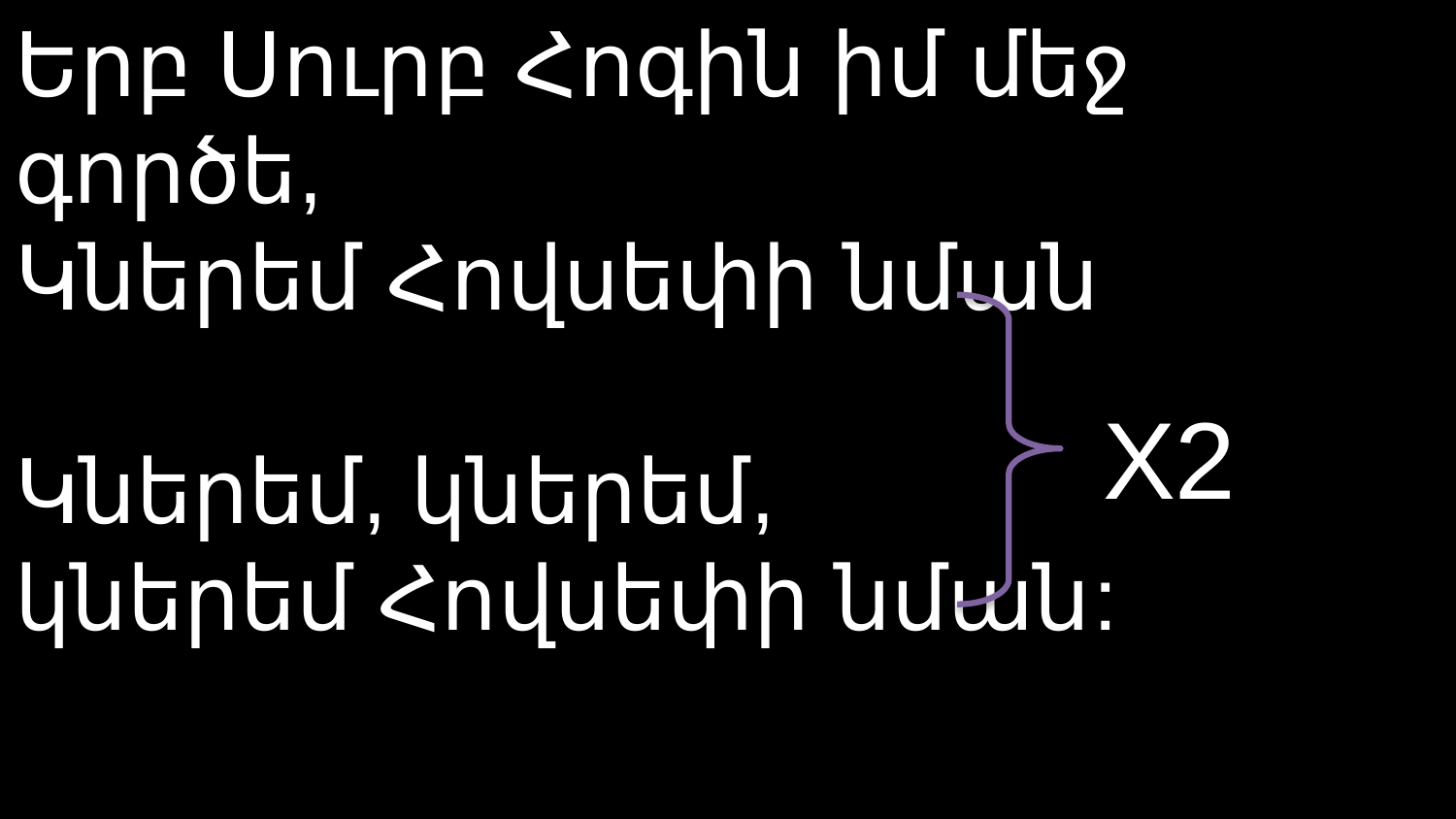

# Երբ Սուրբ Հոգին իմ մեջ գործե, Կներեմ Հովսեփի նման Կներեմ, կներեմ, կներեմ Հովսեփի նման:

X2